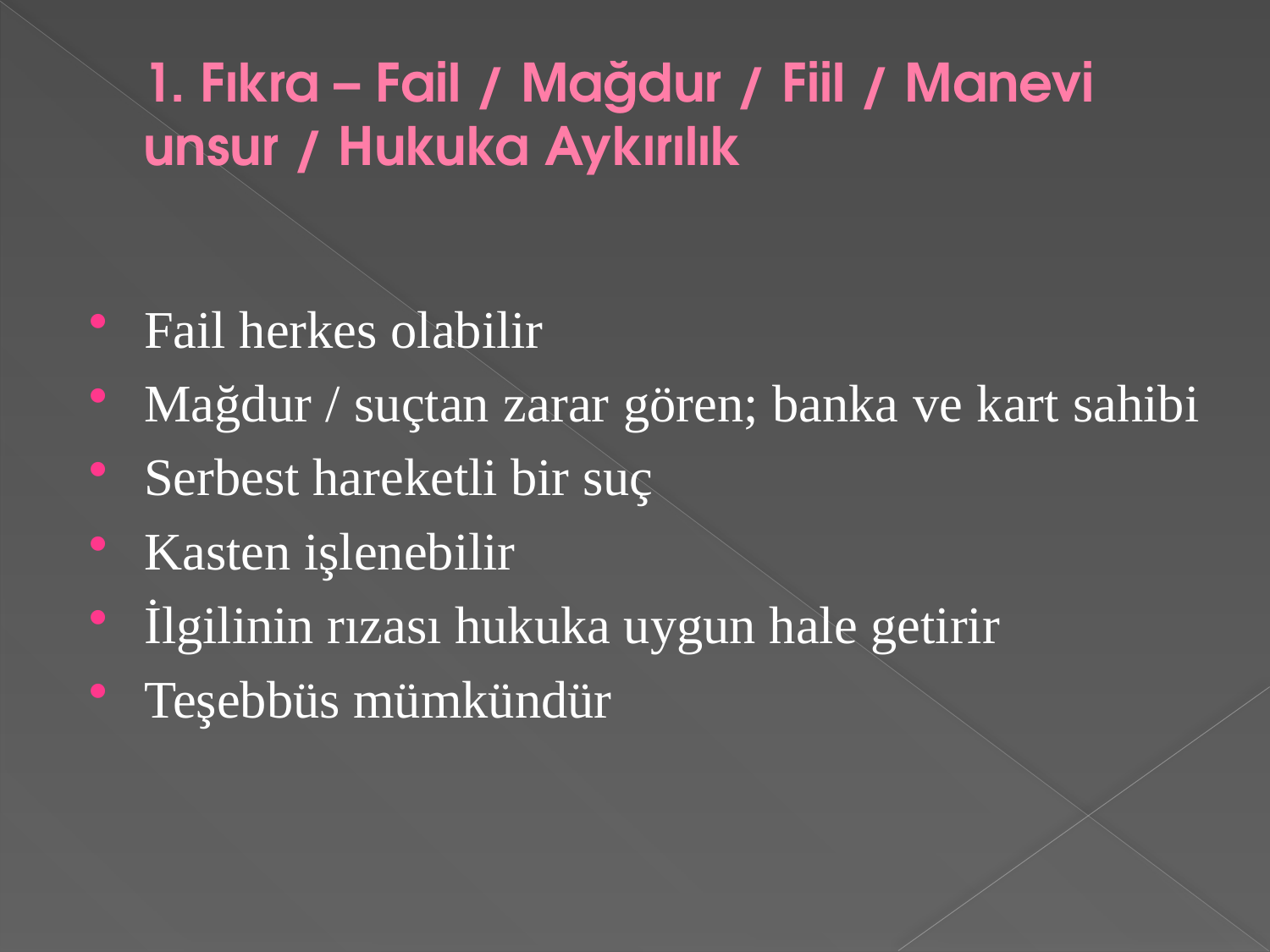

# 1. Fıkra – Fail / Mağdur / Fiil / Manevi unsur / Hukuka Aykırılık

Fail herkes olabilir
Mağdur / suçtan zarar gören; banka ve kart sahibi
Serbest hareketli bir suç
Kasten işlenebilir
İlgilinin rızası hukuka uygun hale getirir
Teşebbüs mümkündür